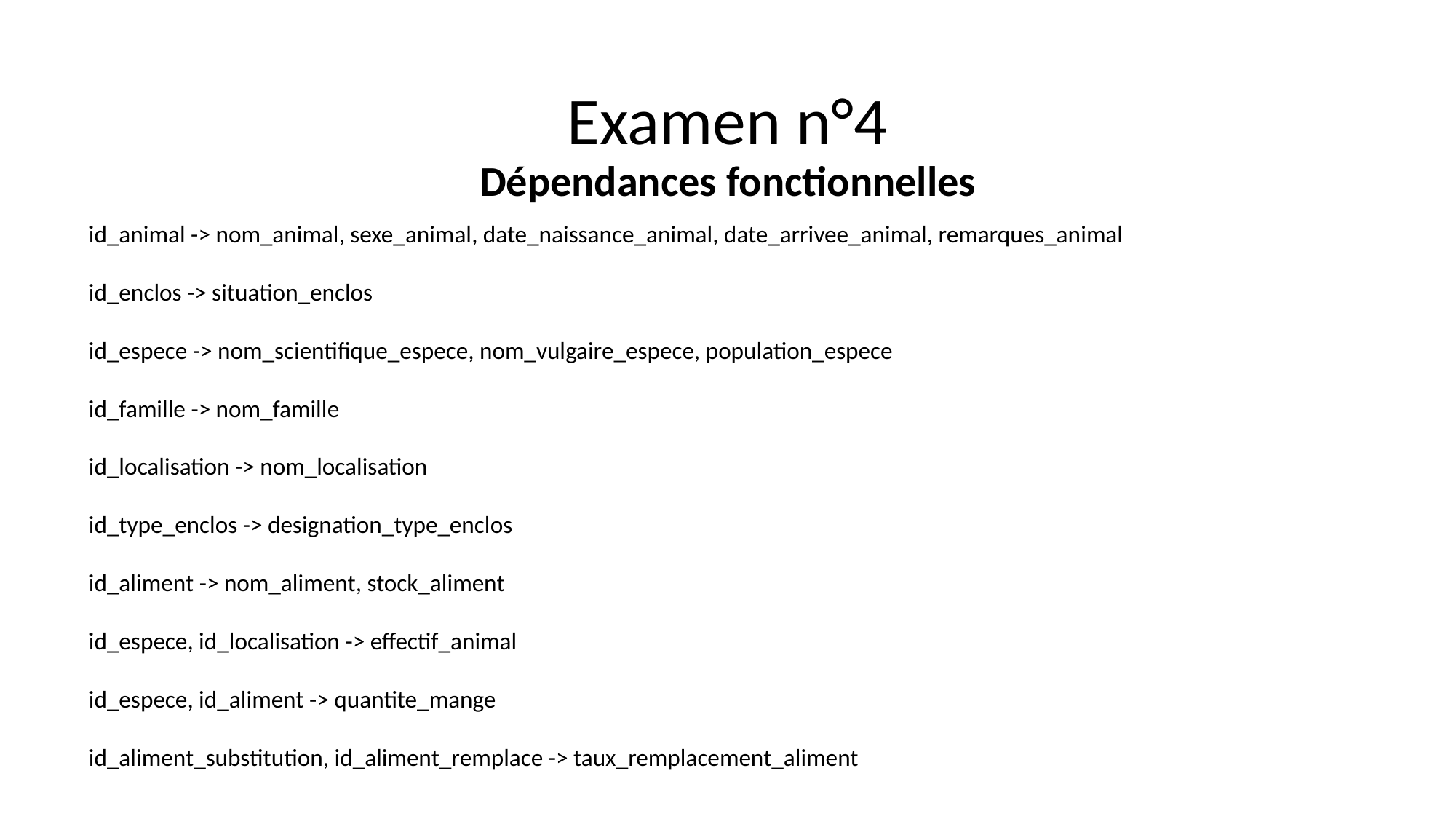

# Examen n°4
Dépendances fonctionnelles

id_animal -> nom_animal, sexe_animal, date_naissance_animal, date_arrivee_animal, remarques_animal

id_enclos -> situation_enclos

id_espece -> nom_scientifique_espece, nom_vulgaire_espece, population_espece

id_famille -> nom_famille

id_localisation -> nom_localisation

id_type_enclos -> designation_type_enclos

id_aliment -> nom_aliment, stock_aliment

id_espece, id_localisation -> effectif_animal

id_espece, id_aliment -> quantite_mange

id_aliment_substitution, id_aliment_remplace -> taux_remplacement_aliment